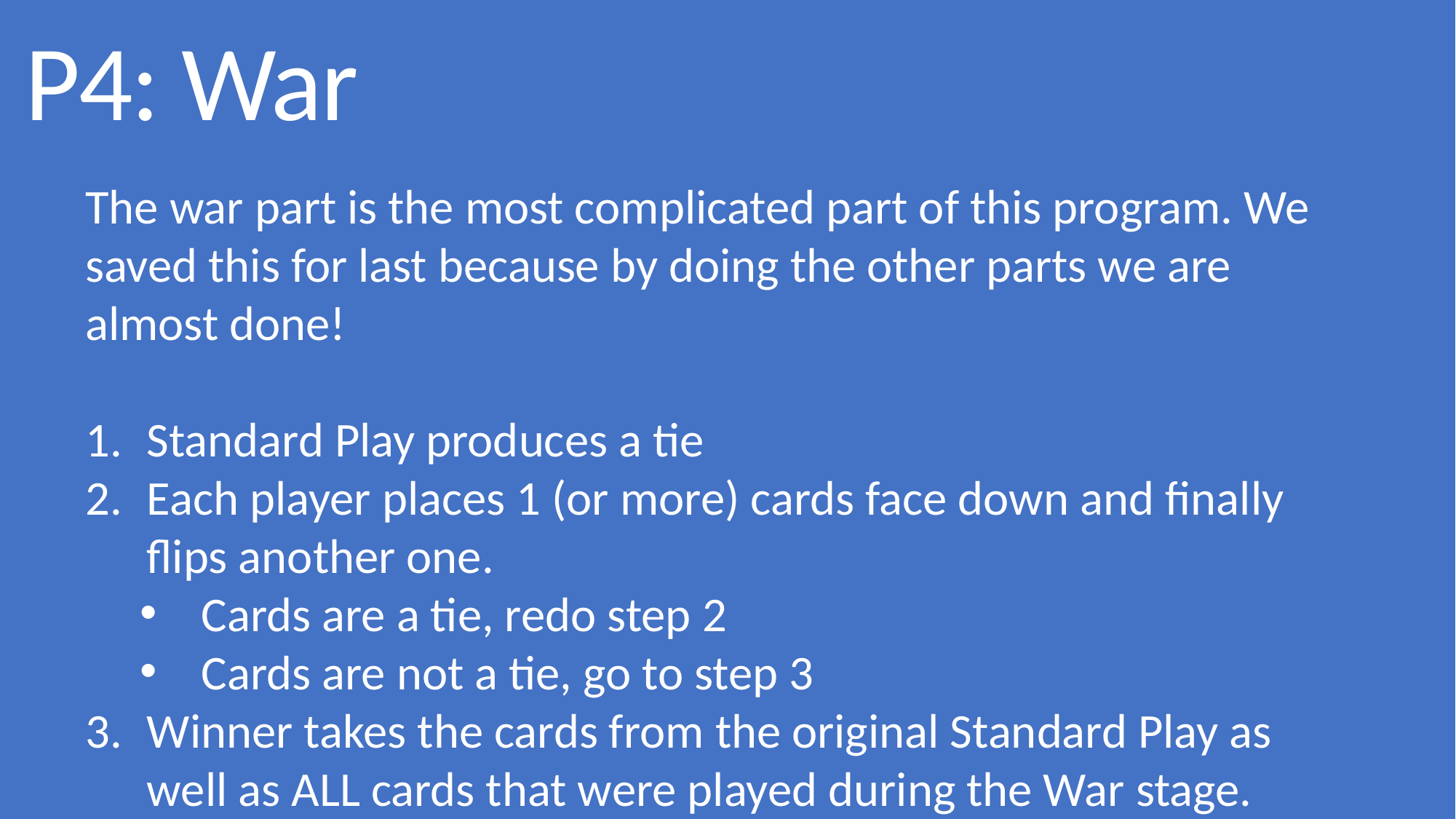

# P4: War
The war part is the most complicated part of this program. We saved this for last because by doing the other parts we are almost done!

Standard Play produces a tie
Each player places 1 (or more) cards face down and finally flips another one.
Cards are a tie, redo step 2
Cards are not a tie, go to step 3
Winner takes the cards from the original Standard Play as well as ALL cards that were played during the War stage.